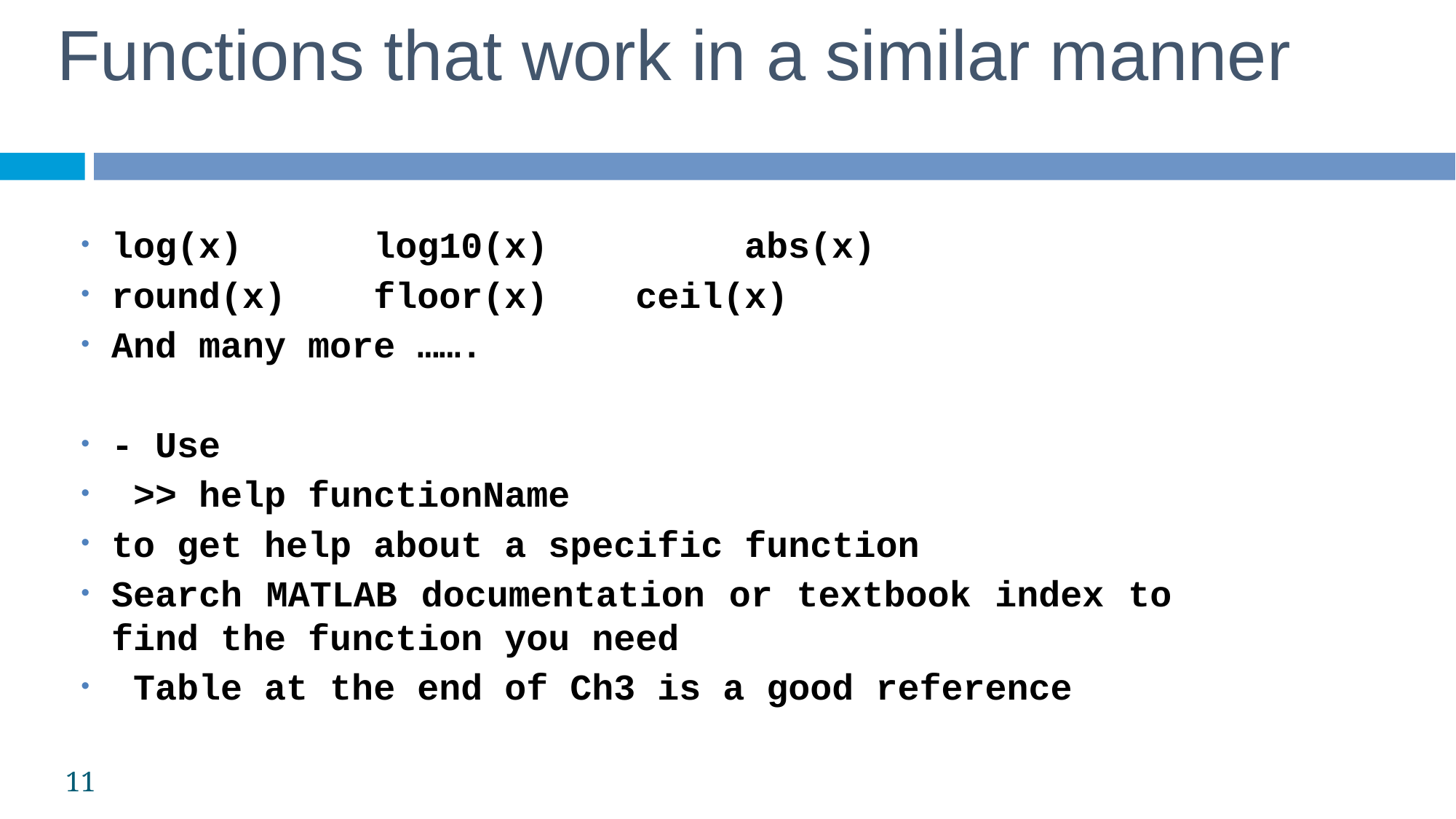

Functions that work in a similar manner
log(x)      log10(x)	    abs(x)
round(x)    floor(x)    ceil(x)
And many more …….

- Use
 >> help functionName
to get help about a specific function
Search MATLAB documentation or textbook index to find the function you need
 Table at the end of Ch3 is a good reference
11